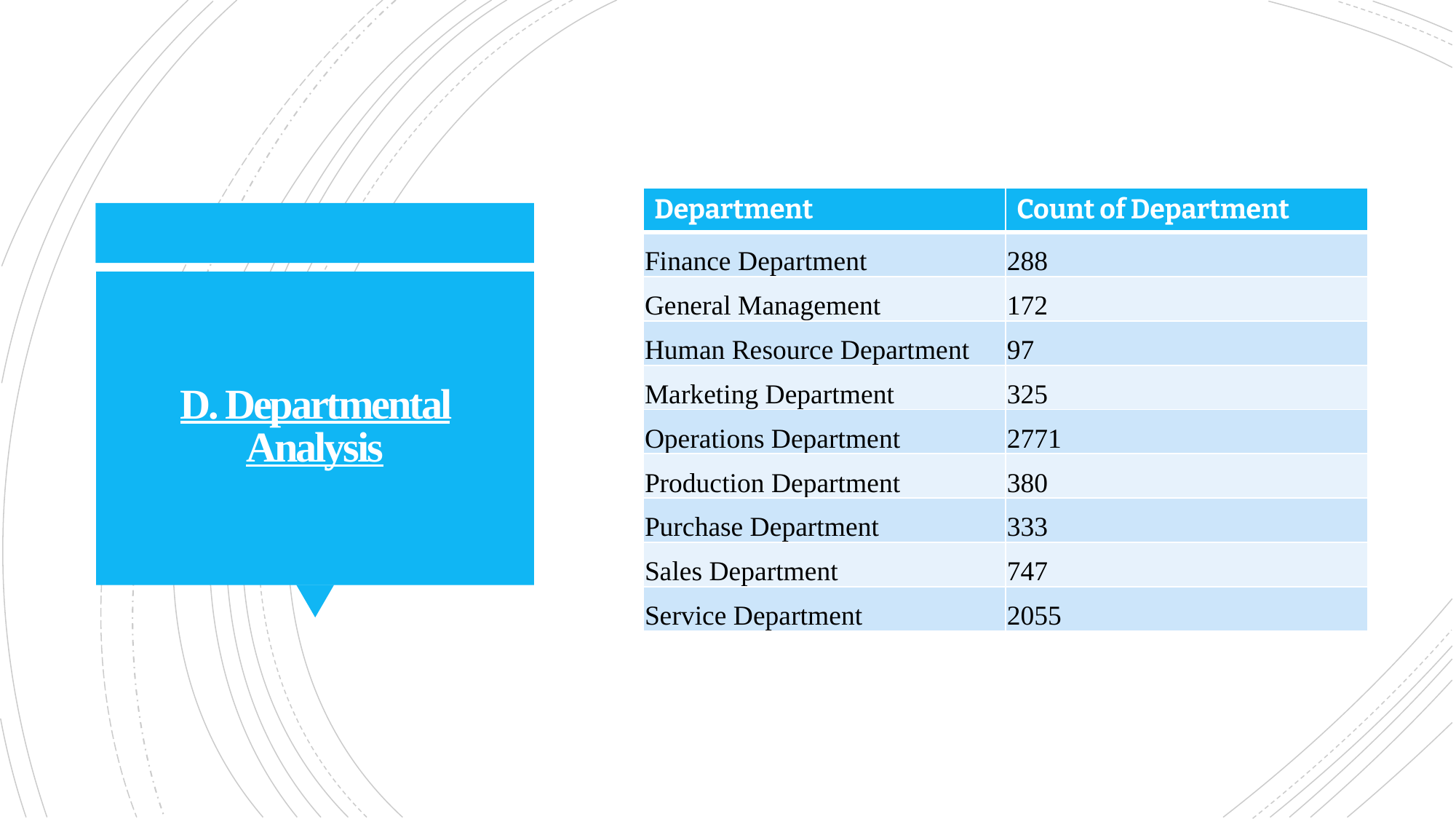

| Department | Count of Department |
| --- | --- |
| Finance Department | 288 |
| General Management | 172 |
| Human Resource Department | 97 |
| Marketing Department | 325 |
| Operations Department | 2771 |
| Production Department | 380 |
| Purchase Department | 333 |
| Sales Department | 747 |
| Service Department | 2055 |
# D. Departmental Analysis